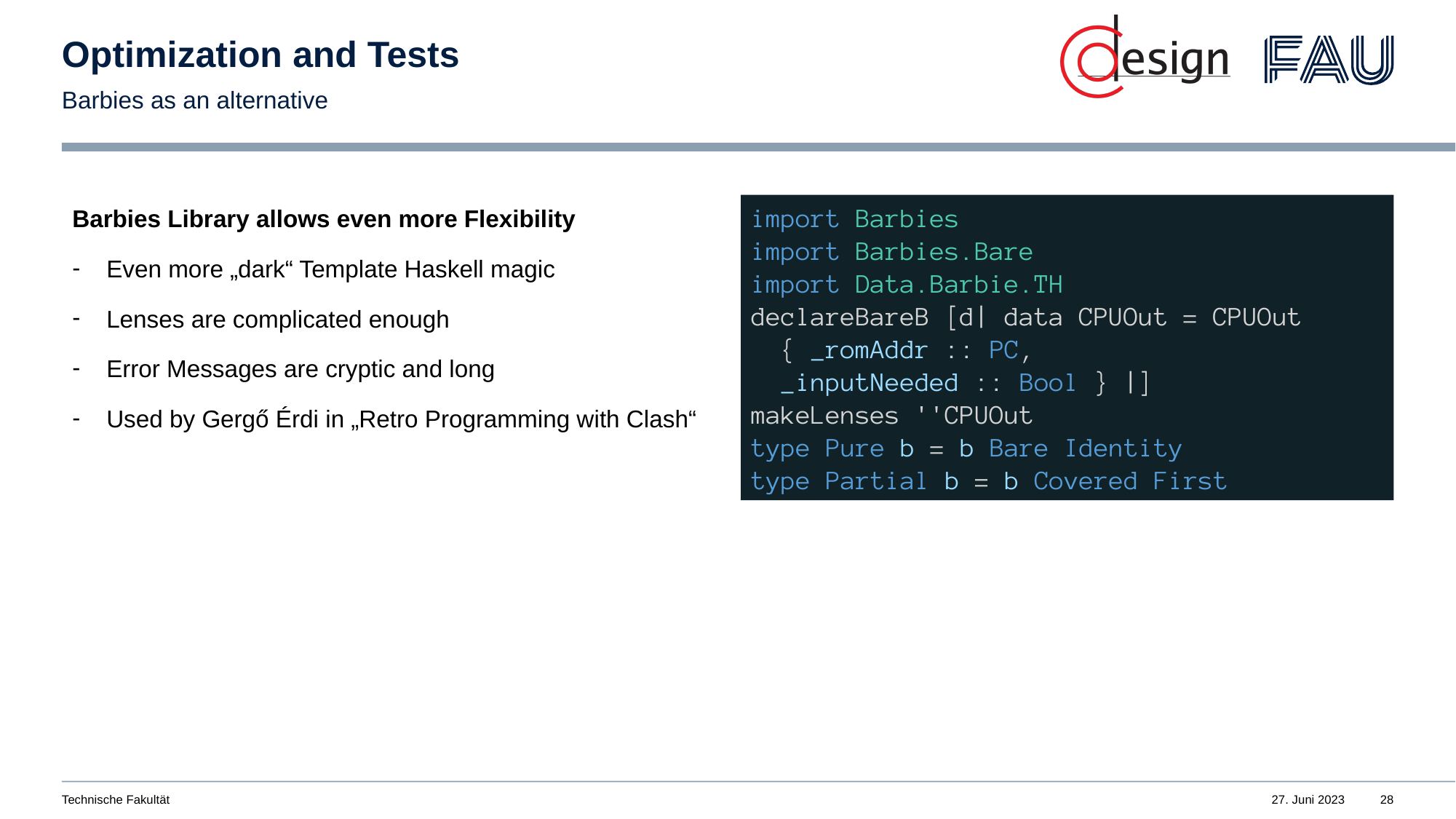

# Optimization and Tests
Barbies as an alternative
Barbies Library allows even more Flexibility
Even more „dark“ Template Haskell magic
Lenses are complicated enough
Error Messages are cryptic and long
Used by Gergő Érdi in „Retro Programming with Clash“
import Barbies
import Barbies.Bare
import Data.Barbie.TH
declareBareB [d| data CPUOut = CPUOut
  { _romAddr :: PC,
  _inputNeeded :: Bool } |]
makeLenses ''CPUOut
type Pure b = b Bare Identity
type Partial b = b Covered First
Technische Fakultät
27. Juni 2023
28